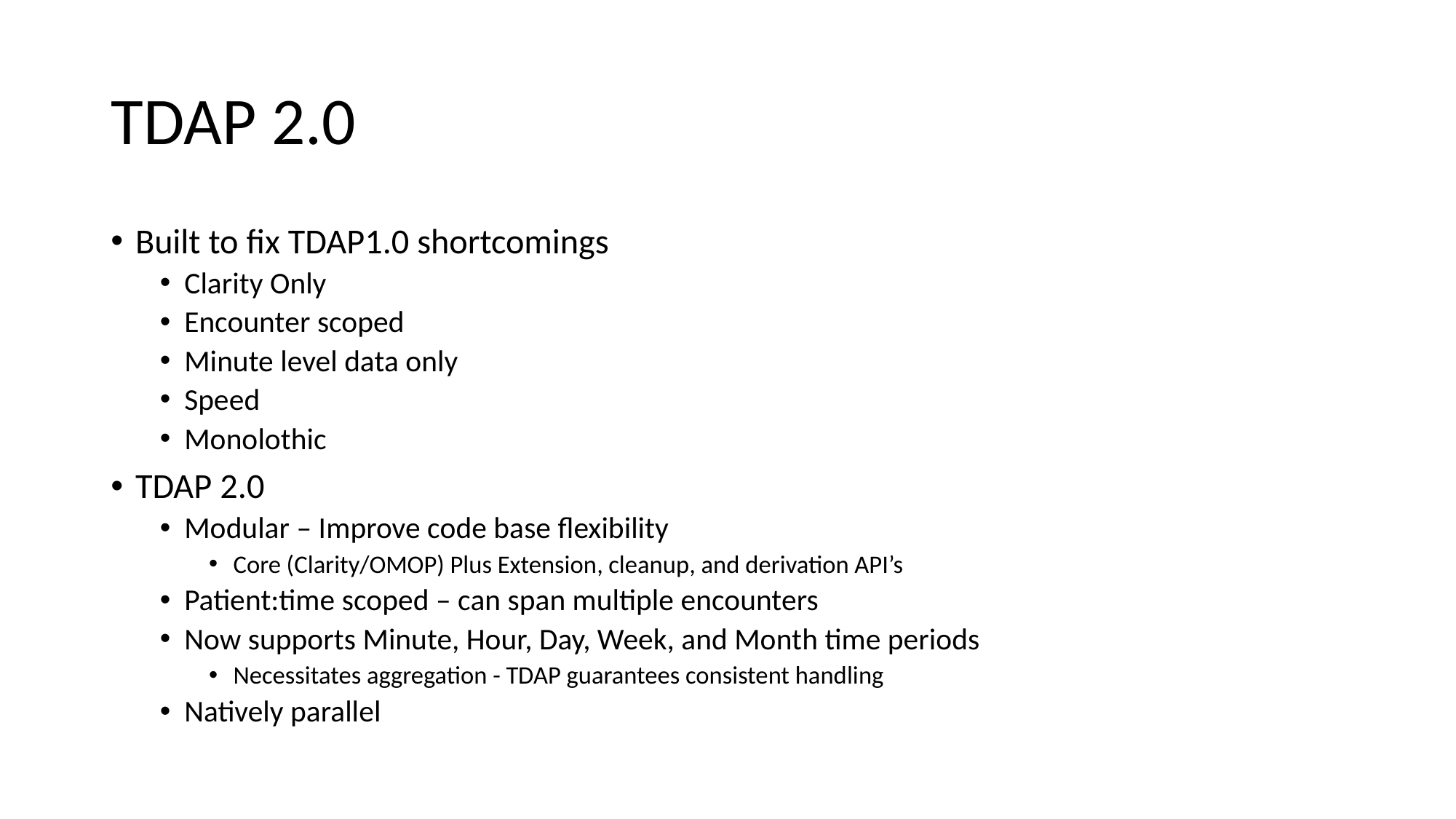

# TDAP 2.0
Built to fix TDAP1.0 shortcomings
Clarity Only
Encounter scoped
Minute level data only
Speed
Monolothic
TDAP 2.0
Modular – Improve code base flexibility
Core (Clarity/OMOP) Plus Extension, cleanup, and derivation API’s
Patient:time scoped – can span multiple encounters
Now supports Minute, Hour, Day, Week, and Month time periods
Necessitates aggregation - TDAP guarantees consistent handling
Natively parallel